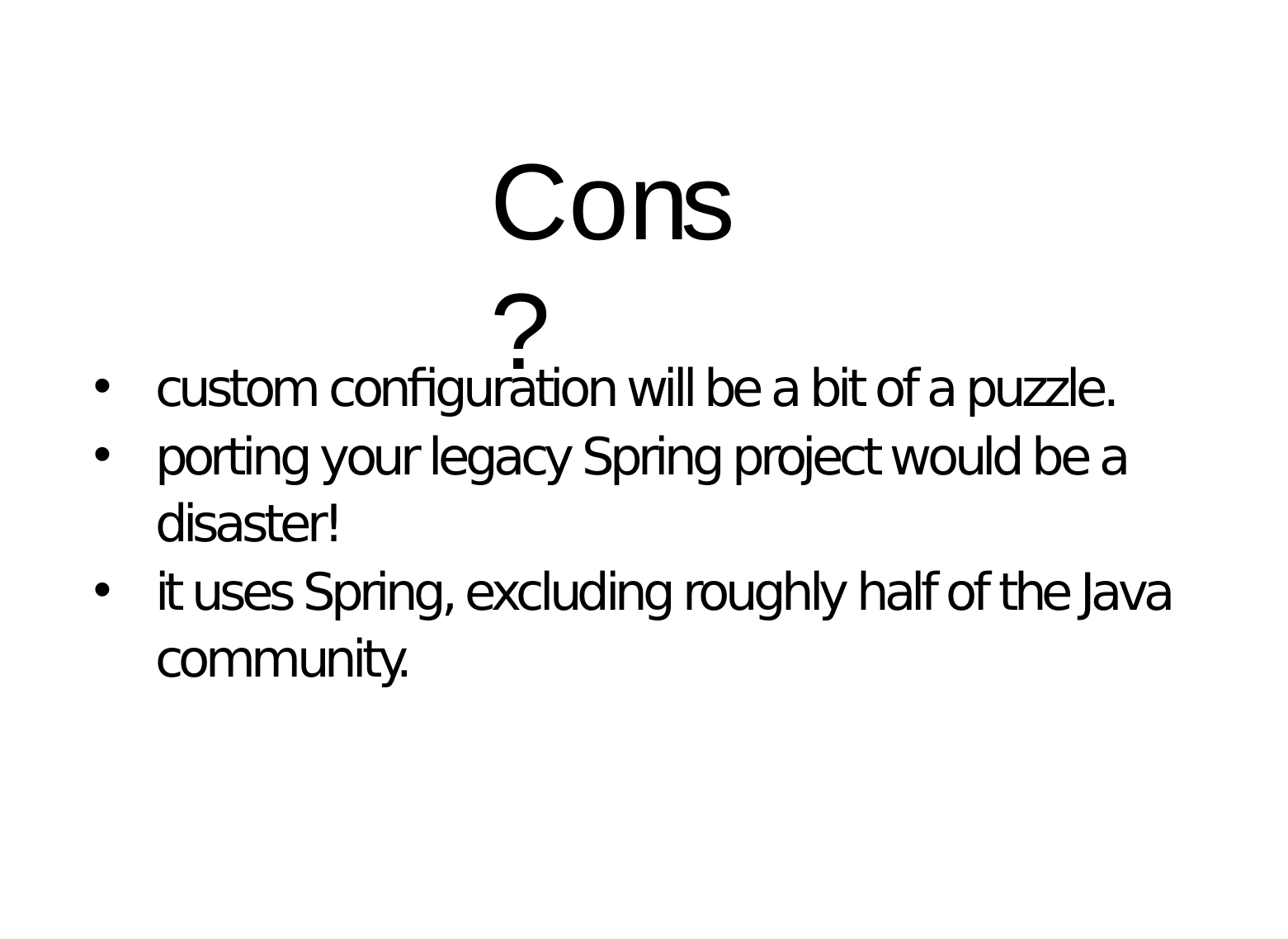

# Cons?
custom configuration will be a bit of a puzzle.
porting your legacy Spring project would be a disaster!
it uses Spring, excluding roughly half of the Java community.